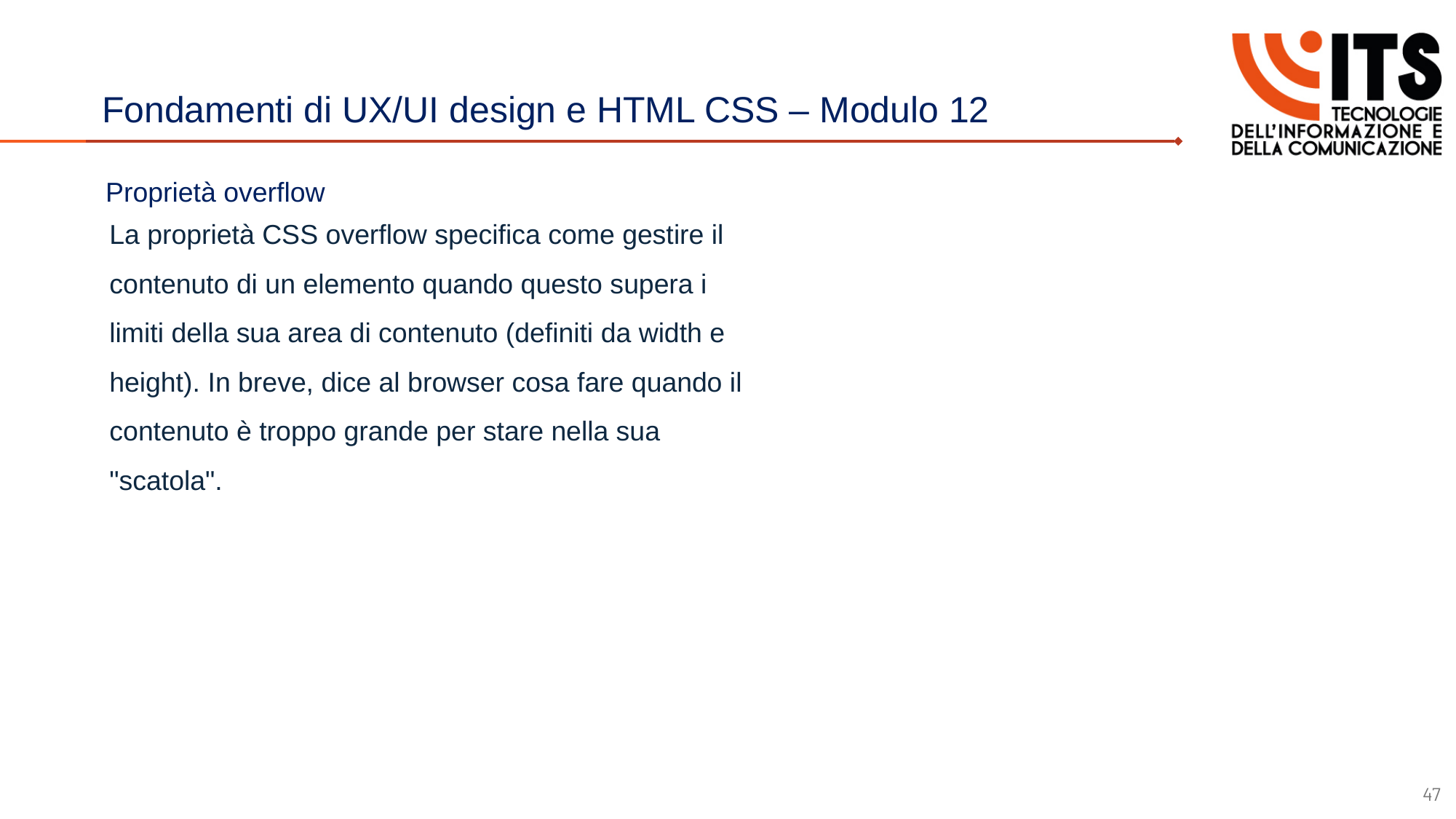

# Fondamenti di UX/UI design e HTML CSS – Modulo 12
Proprietà overflow
La proprietà CSS overflow specifica come gestire il contenuto di un elemento quando questo supera i limiti della sua area di contenuto (definiti da width e height). In breve, dice al browser cosa fare quando il contenuto è troppo grande per stare nella sua "scatola".
47